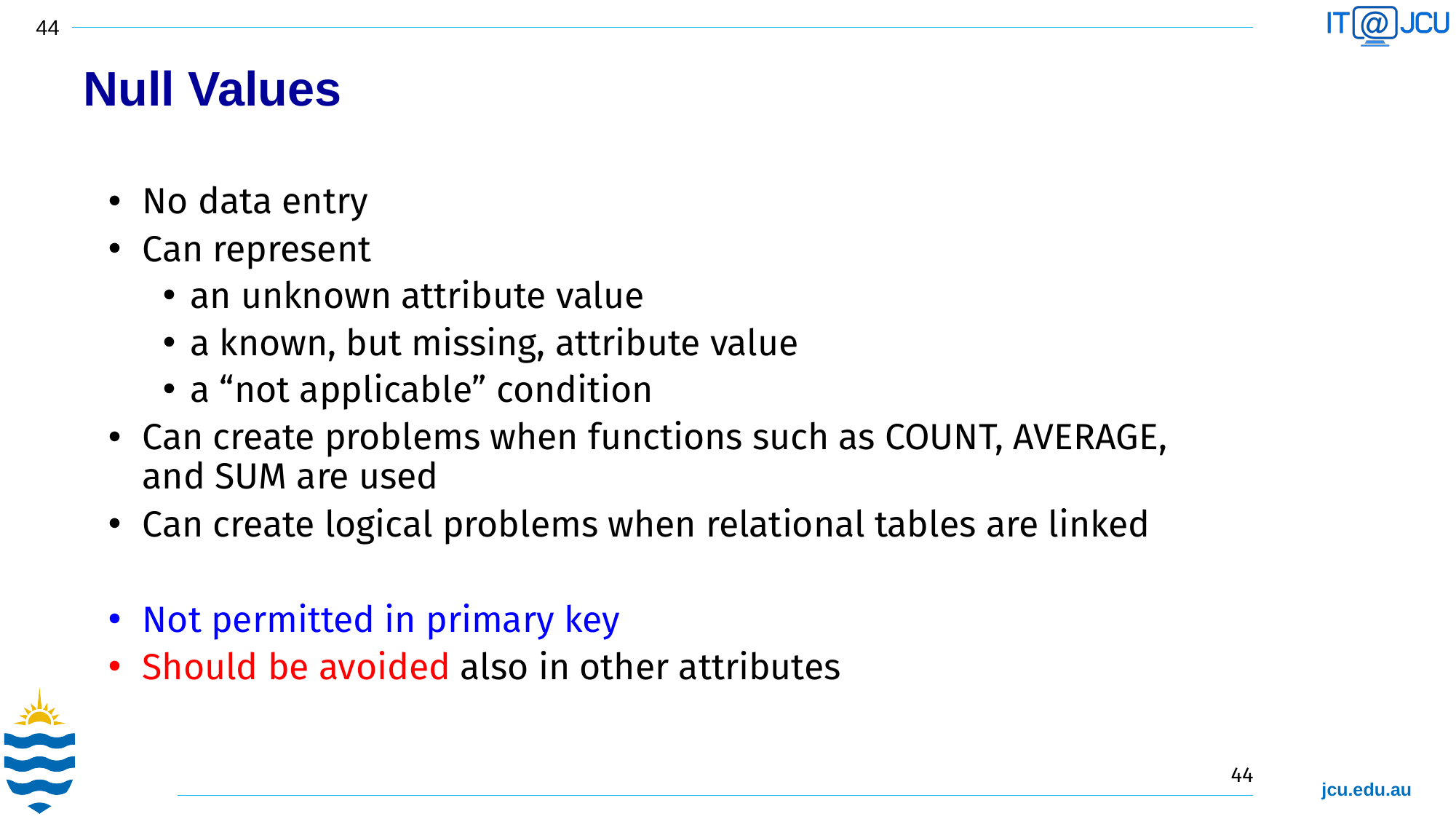

Null Values
No data entry
Can represent
an unknown attribute value
a known, but missing, attribute value
a “not applicable” condition
Can create problems when functions such as COUNT, AVERAGE, and SUM are used
Can create logical problems when relational tables are linked

Not permitted in primary key
Should be avoided also in other attributes

44